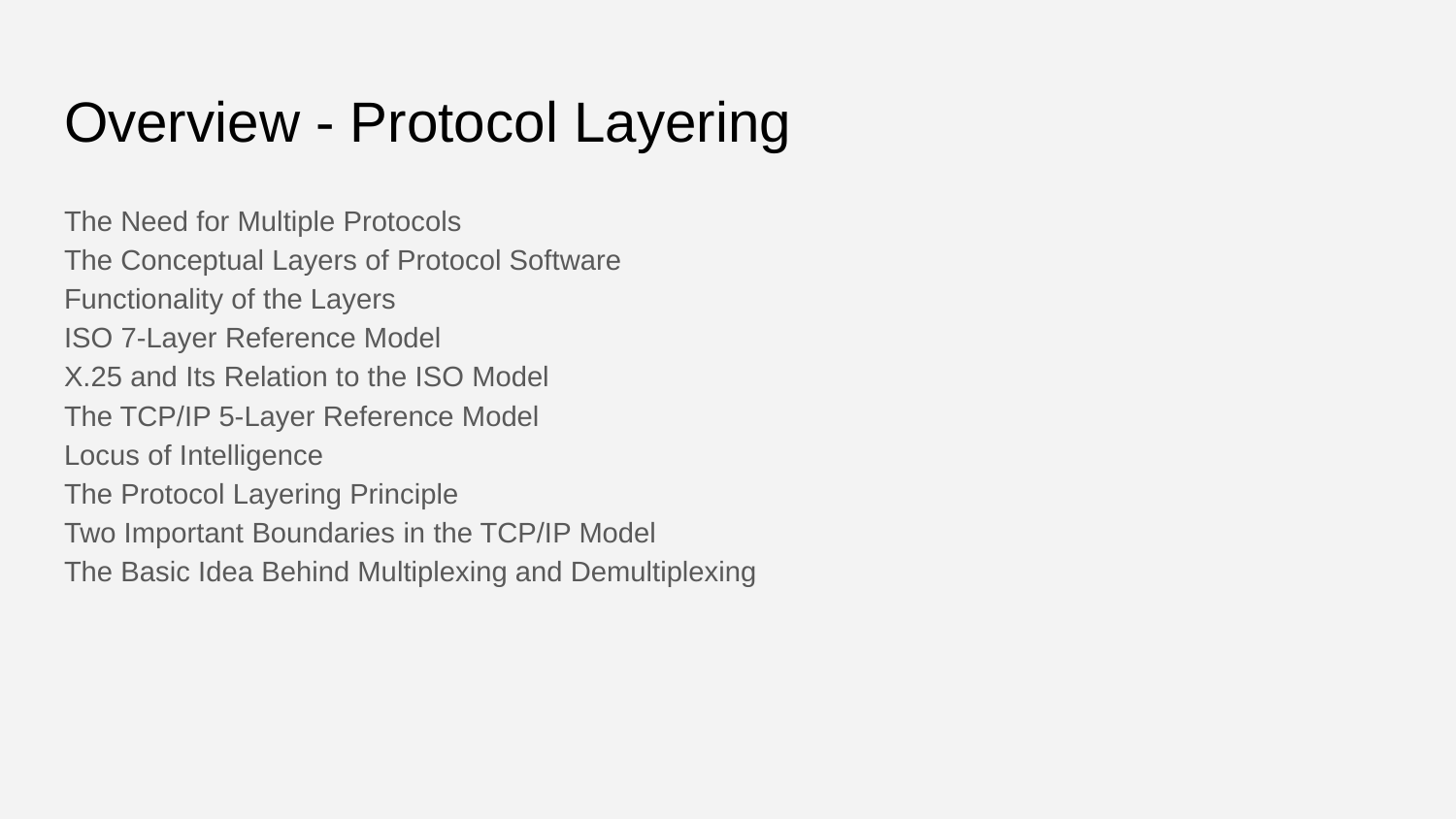

# Overview - Protocol Layering
The Need for Multiple Protocols
The Conceptual Layers of Protocol Software
Functionality of the Layers
ISO 7-Layer Reference Model
X.25 and Its Relation to the ISO Model
The TCP/IP 5-Layer Reference Model
Locus of Intelligence
The Protocol Layering Principle
Two Important Boundaries in the TCP/IP Model
The Basic Idea Behind Multiplexing and Demultiplexing